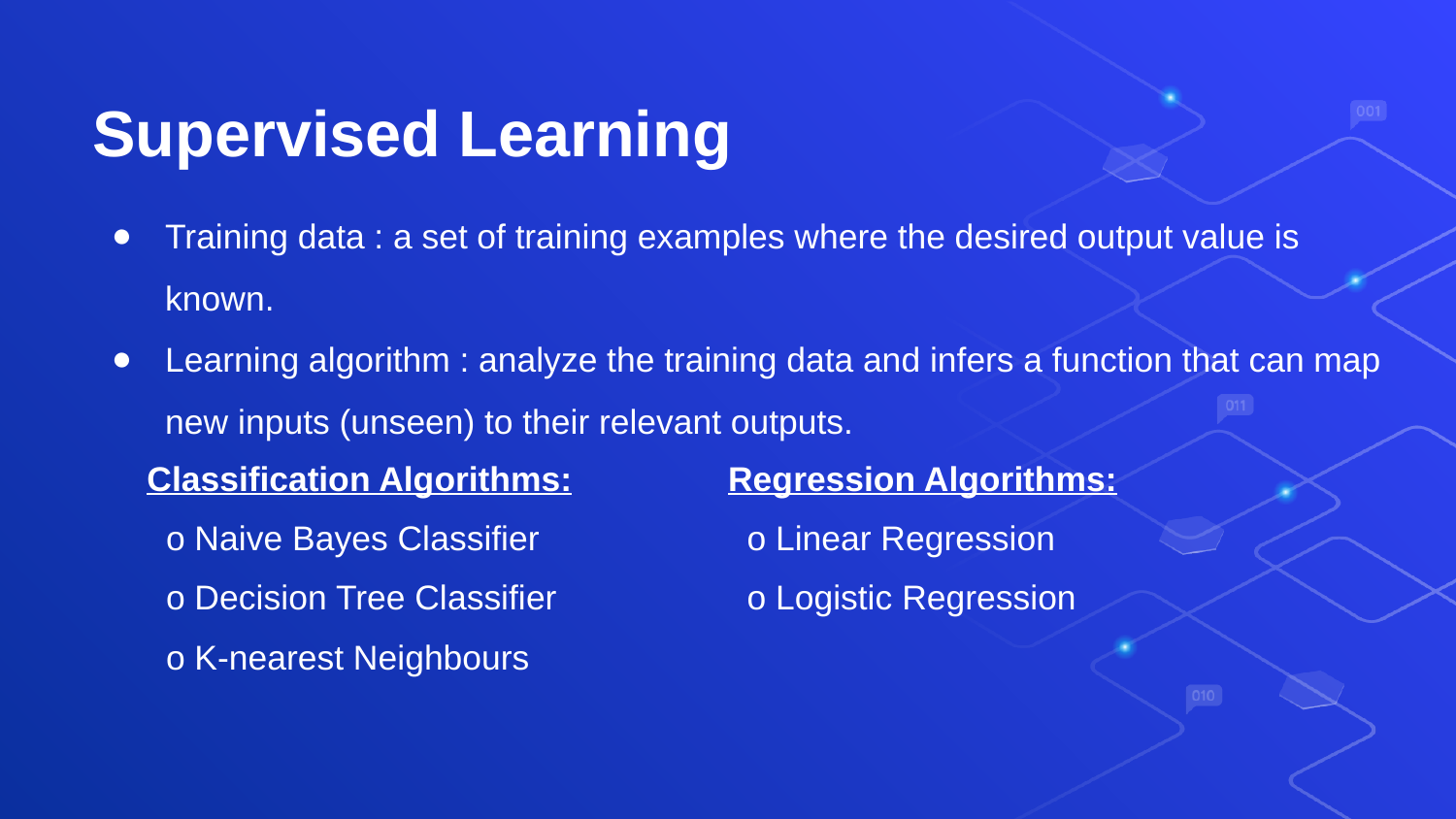

# Supervised Learning
Training data : a set of training examples where the desired output value is known.
Learning algorithm : analyze the training data and infers a function that can map new inputs (unseen) to their relevant outputs.
Classification Algorithms:
  o Naive Bayes Classifier
  o Decision Tree Classifier
  o K-nearest Neighbours

Regression Algorithms:
  o Linear Regression
  o Logistic Regression